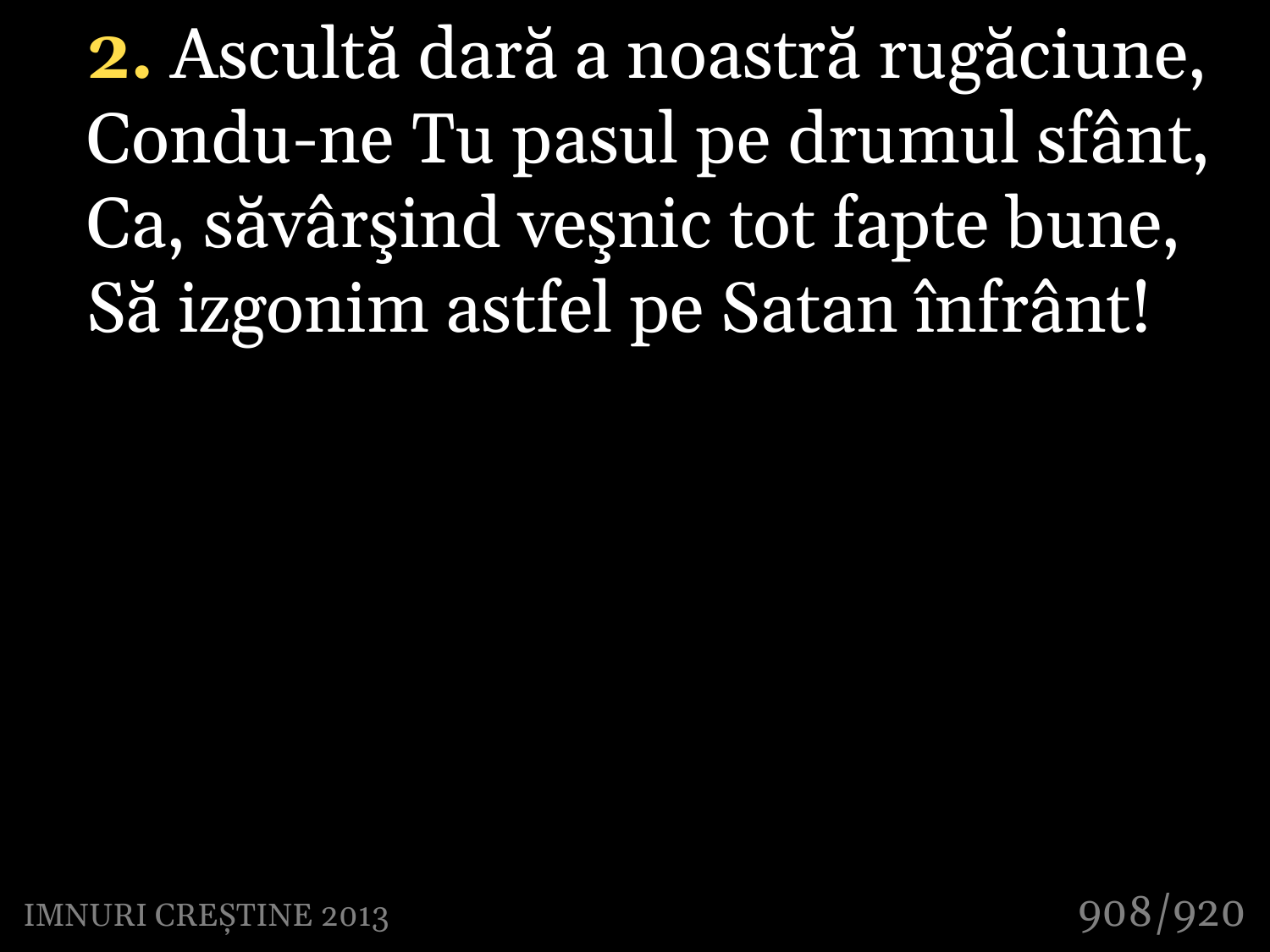

2. Ascultă dară a noastră rugăciune,
Condu-ne Tu pasul pe drumul sfânt,
Ca, săvârşind veşnic tot fapte bune,
Să izgonim astfel pe Satan înfrânt!
908/920
IMNURI CREȘTINE 2013